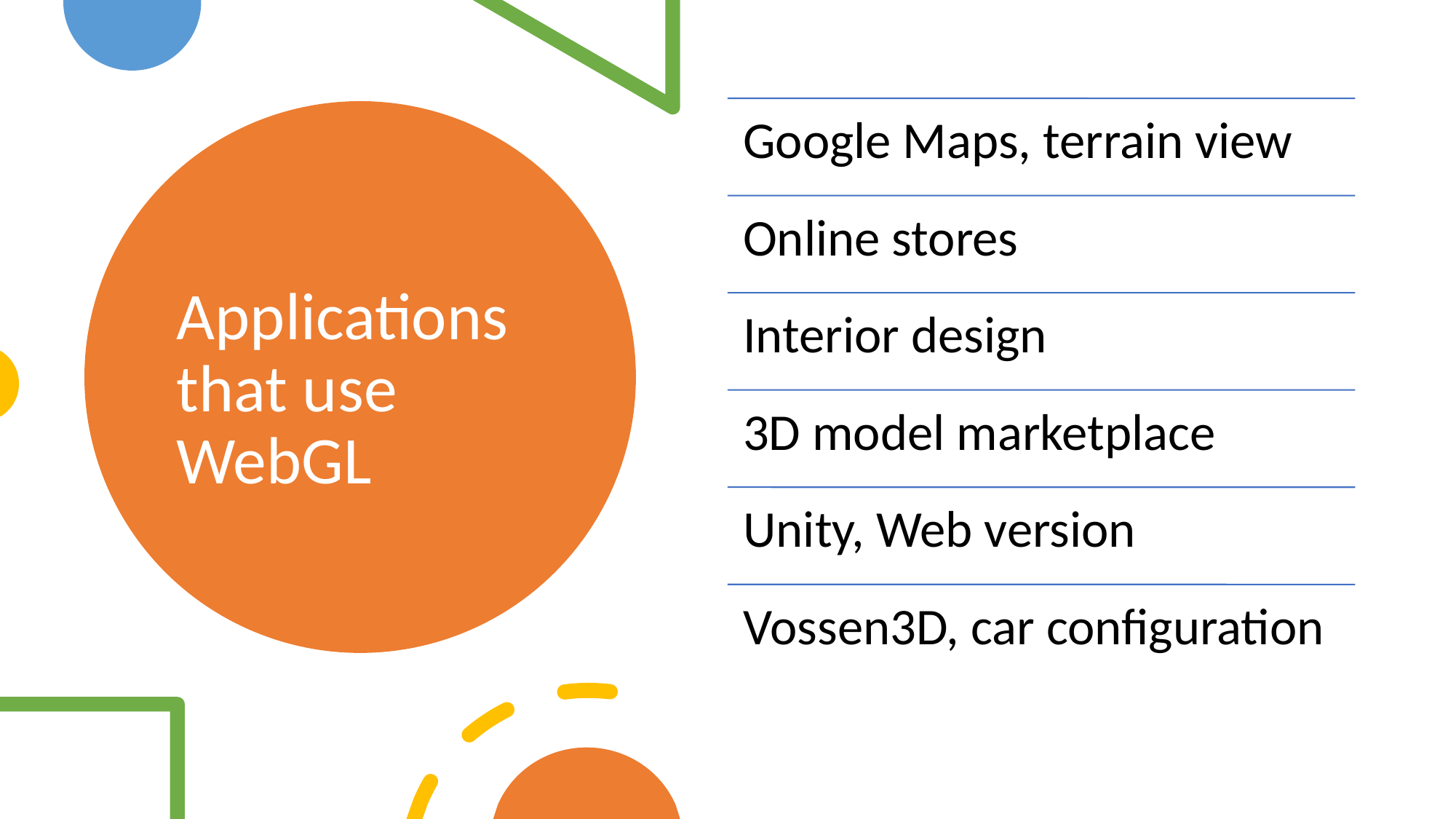

Google Maps, terrain view
Online stores
Interior design
3D model marketplace
Unity, Web version
Vossen3D, car configuration

# Applications that use WebGL